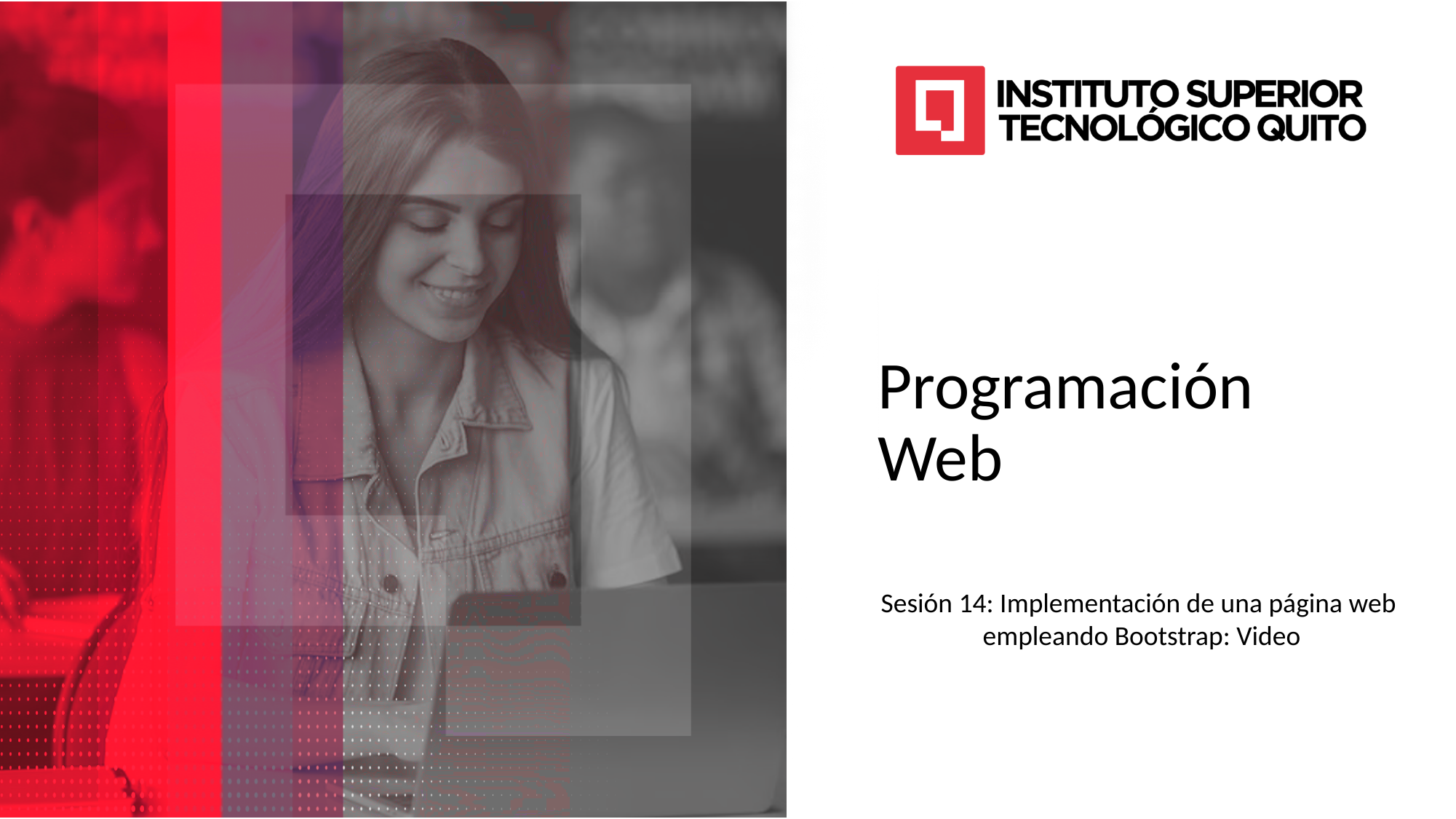

Programación Web
Sesión 14: Implementación de una página web
empleando Bootstrap: Video